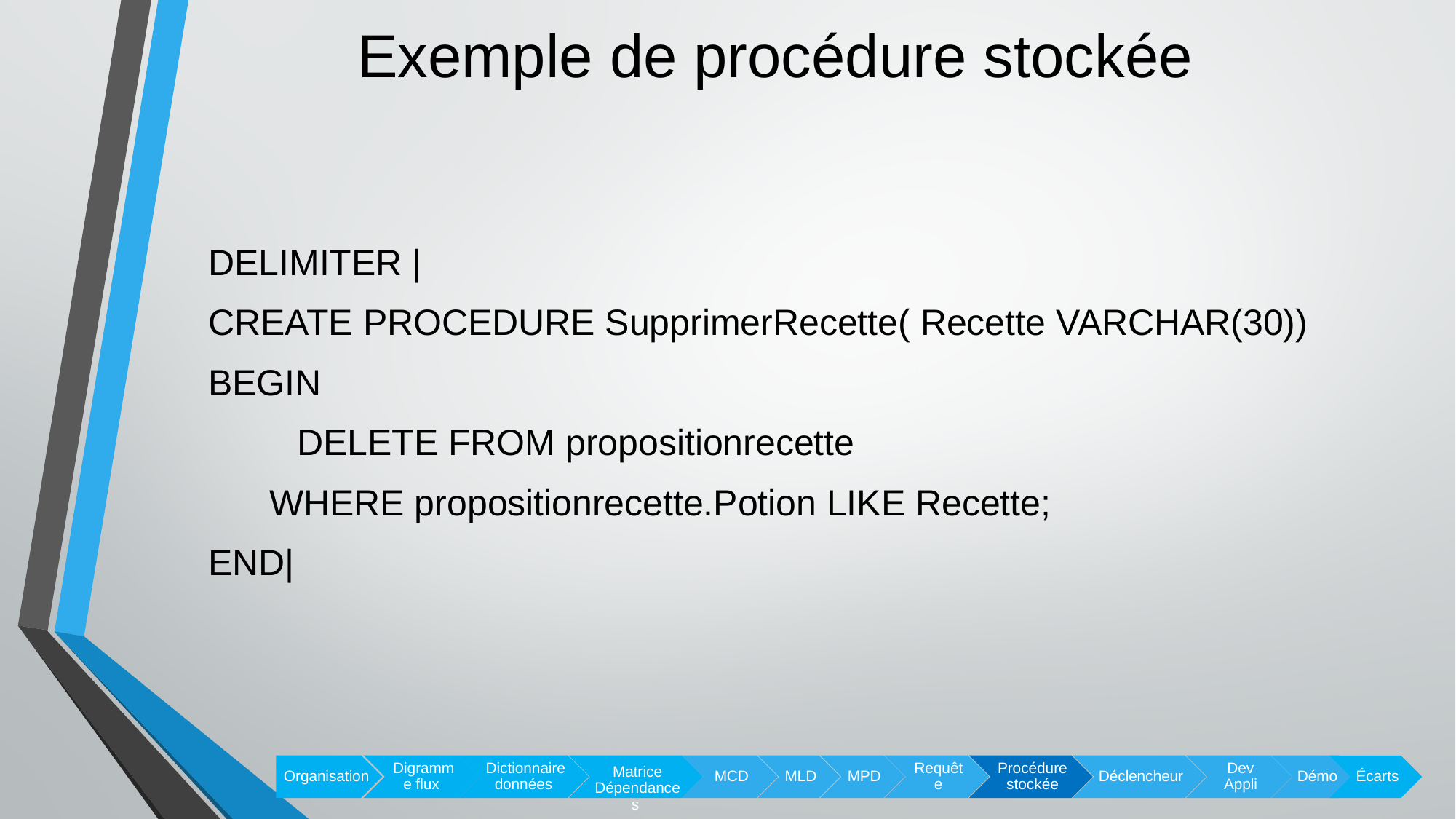

# Exemple de procédure stockée
  DELIMITER |
  CREATE PROCEDURE SupprimerRecette( Recette VARCHAR(30))
  BEGIN
  	DELETE FROM propositionrecette
        WHERE propositionrecette.Potion LIKE Recette;
  END|
Organisation
Digramme flux
Dictionnaire données

Matrice Dépendances
MCD
MLD
MPD
Requête
Procédure stockée
Déclencheur
Dev Appli
Démo
Écarts